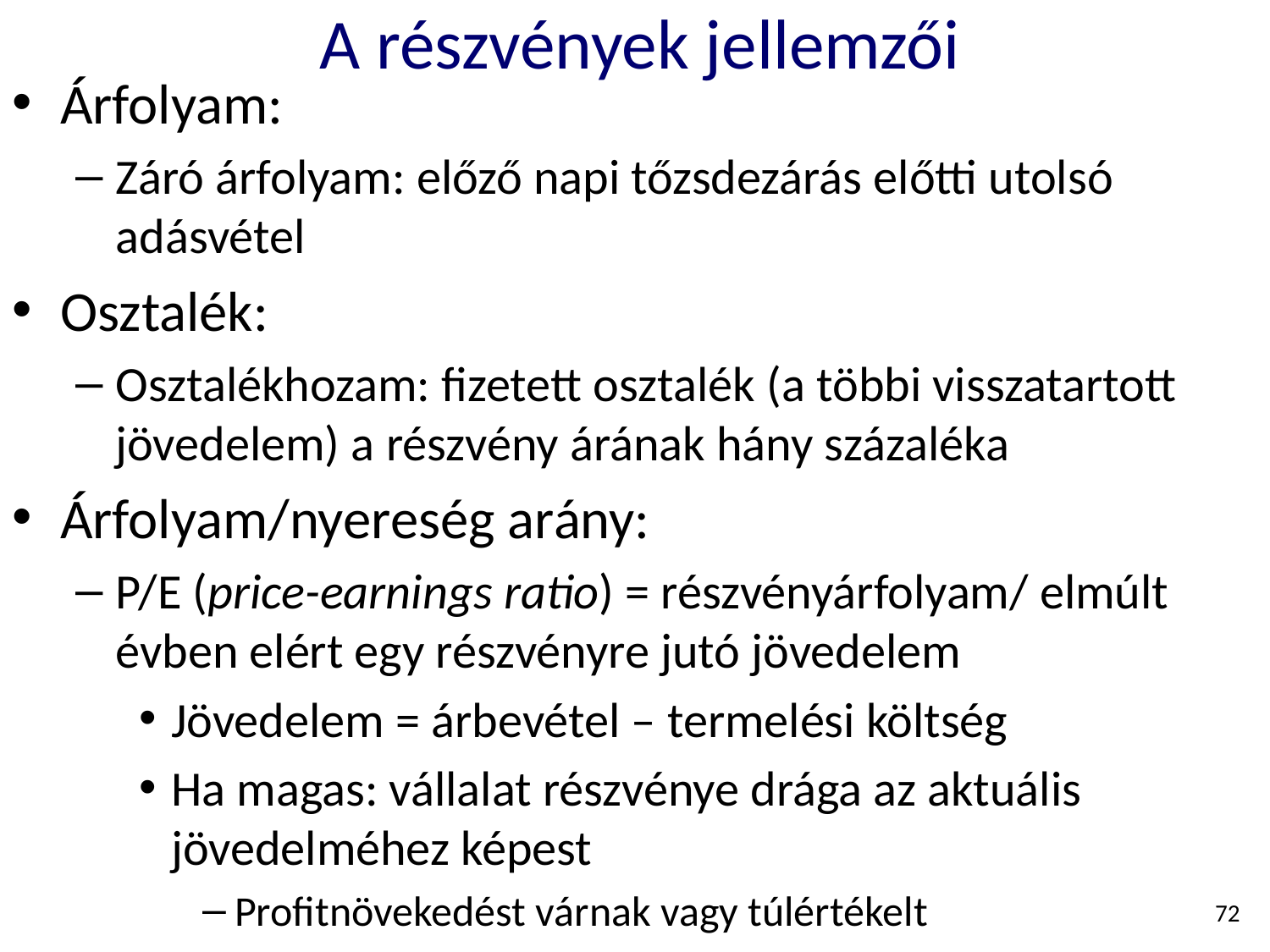

# A részvények jellemzői
Árfolyam:
Záró árfolyam: előző napi tőzsdezárás előtti utolsó adásvétel
Osztalék:
Osztalékhozam: fizetett osztalék (a többi visszatartott jövedelem) a részvény árának hány százaléka
Árfolyam/nyereség arány:
P/E (price-earnings ratio) = részvényárfolyam/ elmúlt évben elért egy részvényre jutó jövedelem
Jövedelem = árbevétel – termelési költség
Ha magas: vállalat részvénye drága az aktuális jövedelméhez képest
Profitnövekedést várnak vagy túlértékelt
72